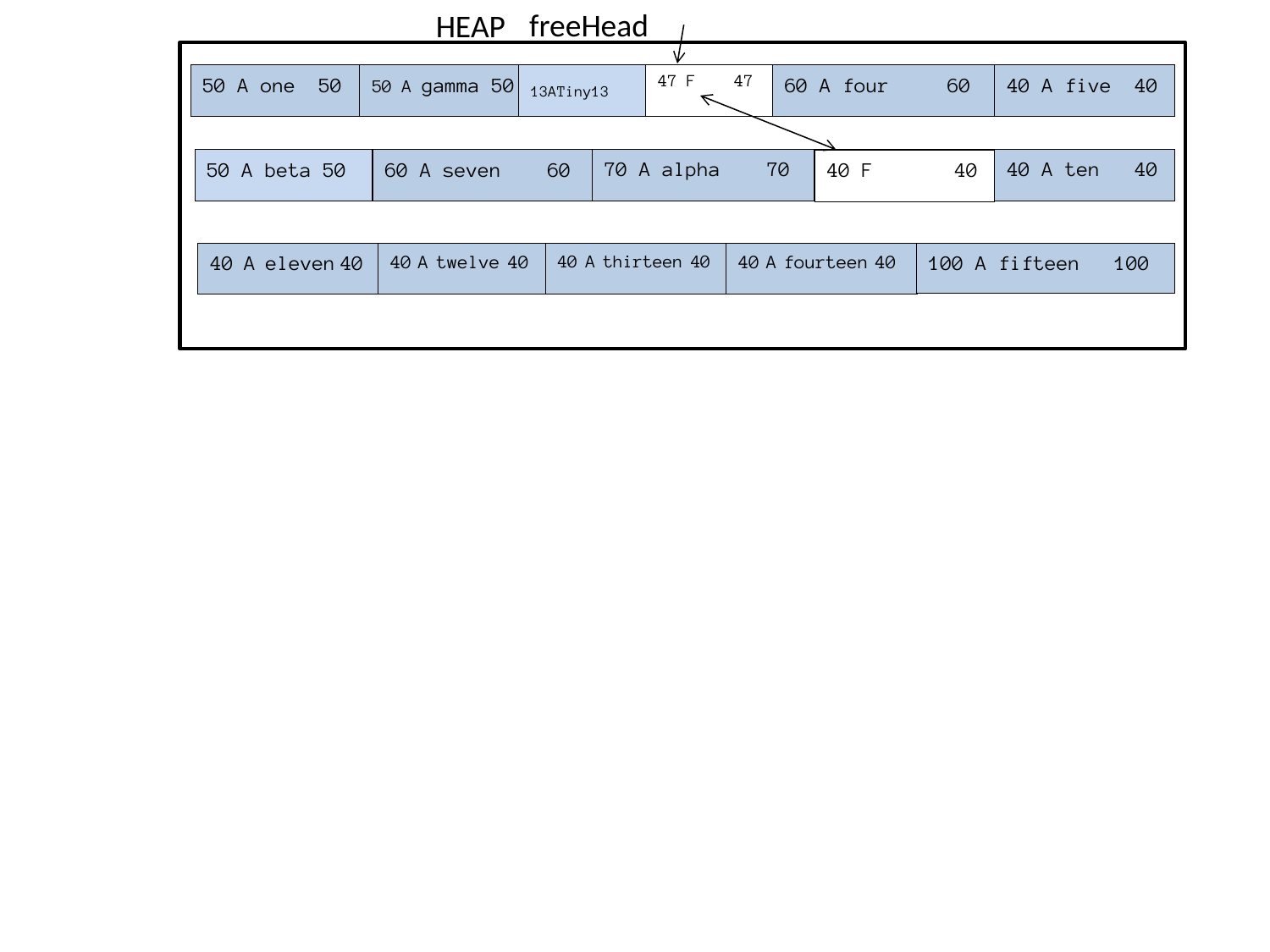

HEAP
freeHead

110 F                        110
50 A one  50
50 A gamma 50
13ATiny13
47 F    47
60 A four     60
40 A five  40
70 A alpha    70
40 A ten   40
60 A seven    60
110 F                        110
50 A beta 50
40 F       40
40 A fourteen 40
100 A fifteen   100
40 A eleven 40
40 A twelve 40
40 A thirteen 40